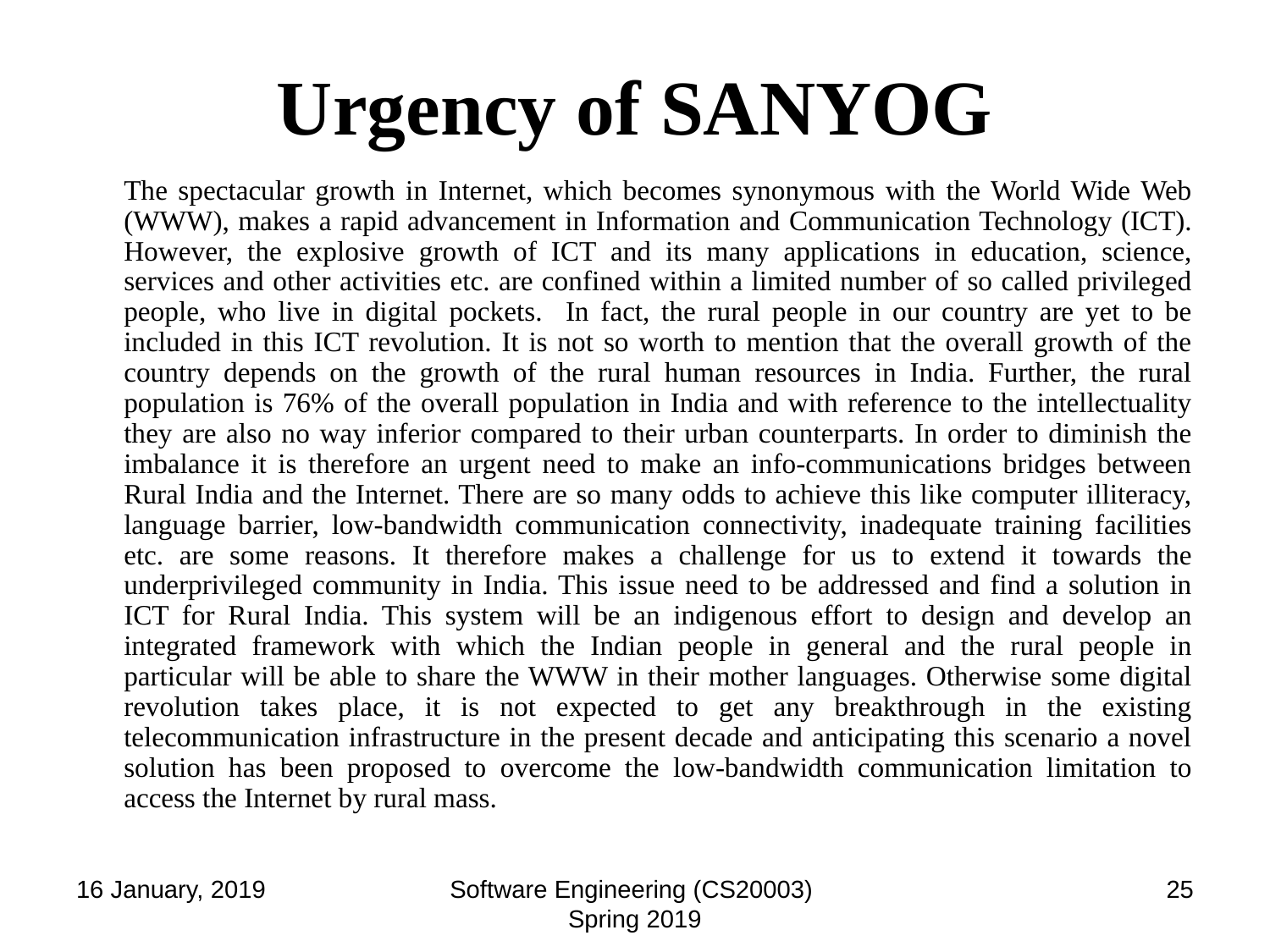

# Urgency of SANYOG
	The spectacular growth in Internet, which becomes synonymous with the World Wide Web (WWW), makes a rapid advancement in Information and Communication Technology (ICT). However, the explosive growth of ICT and its many applications in education, science, services and other activities etc. are confined within a limited number of so called privileged people, who live in digital pockets.  In fact, the rural people in our country are yet to be included in this ICT revolution. It is not so worth to mention that the overall growth of the country depends on the growth of the rural human resources in India. Further, the rural population is 76% of the overall population in India and with reference to the intellectuality they are also no way inferior compared to their urban counterparts. In order to diminish the imbalance it is therefore an urgent need to make an info-communications bridges between Rural India and the Internet. There are so many odds to achieve this like computer illiteracy, language barrier, low-bandwidth communication connectivity, inadequate training facilities etc. are some reasons. It therefore makes a challenge for us to extend it towards the underprivileged community in India. This issue need to be addressed and find a solution in ICT for Rural India. This system will be an indigenous effort to design and develop an integrated framework with which the Indian people in general and the rural people in particular will be able to share the WWW in their mother languages. Otherwise some digital revolution takes place, it is not expected to get any breakthrough in the existing telecommunication infrastructure in the present decade and anticipating this scenario a novel solution has been proposed to overcome the low-bandwidth communication limitation to access the Internet by rural mass.
16 January, 2019
Software Engineering (CS20003)  Spring 2019
25